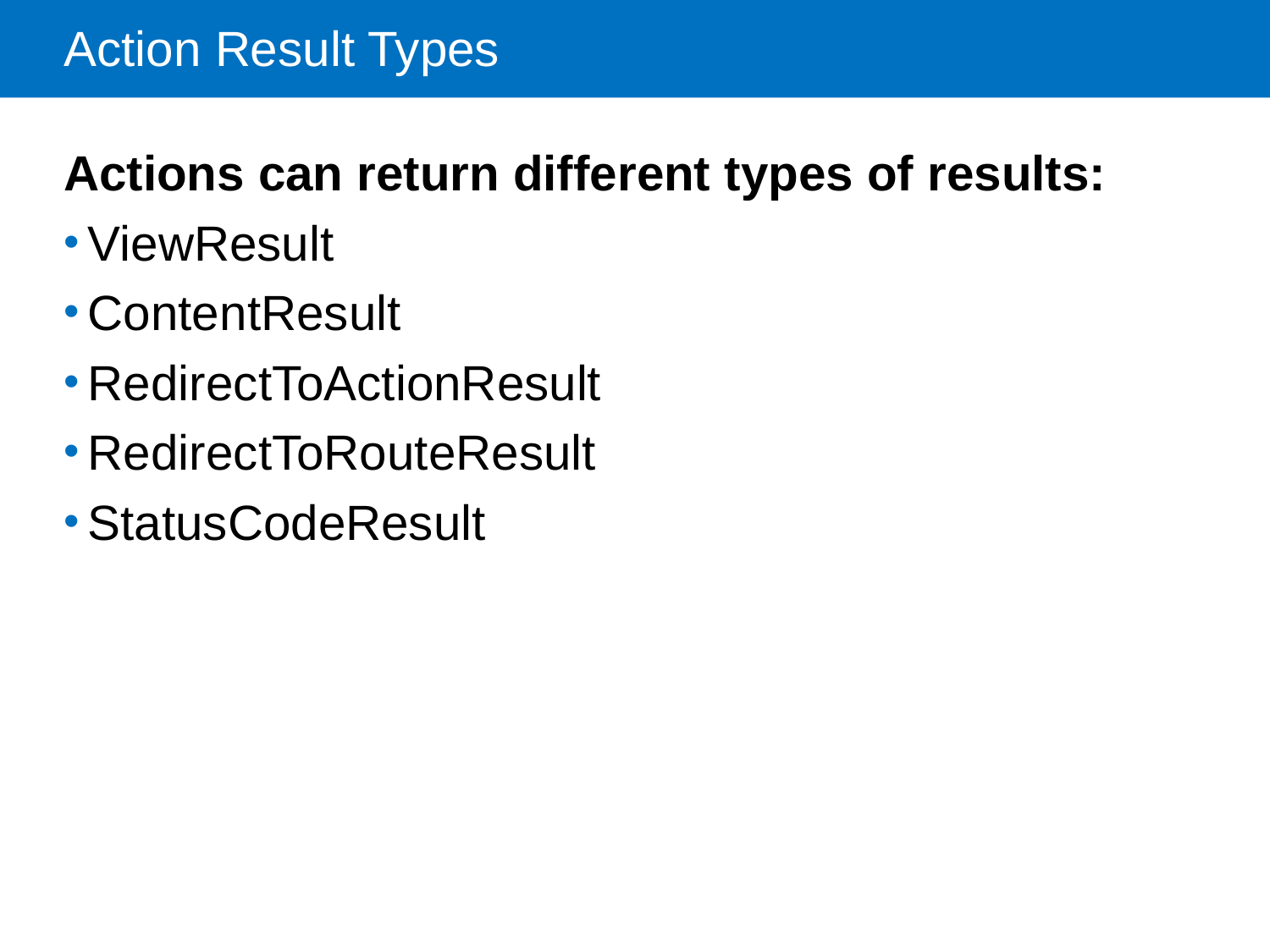

# Action Result Types
Actions can return different types of results:
ViewResult
ContentResult
RedirectToActionResult
RedirectToRouteResult
StatusCodeResult